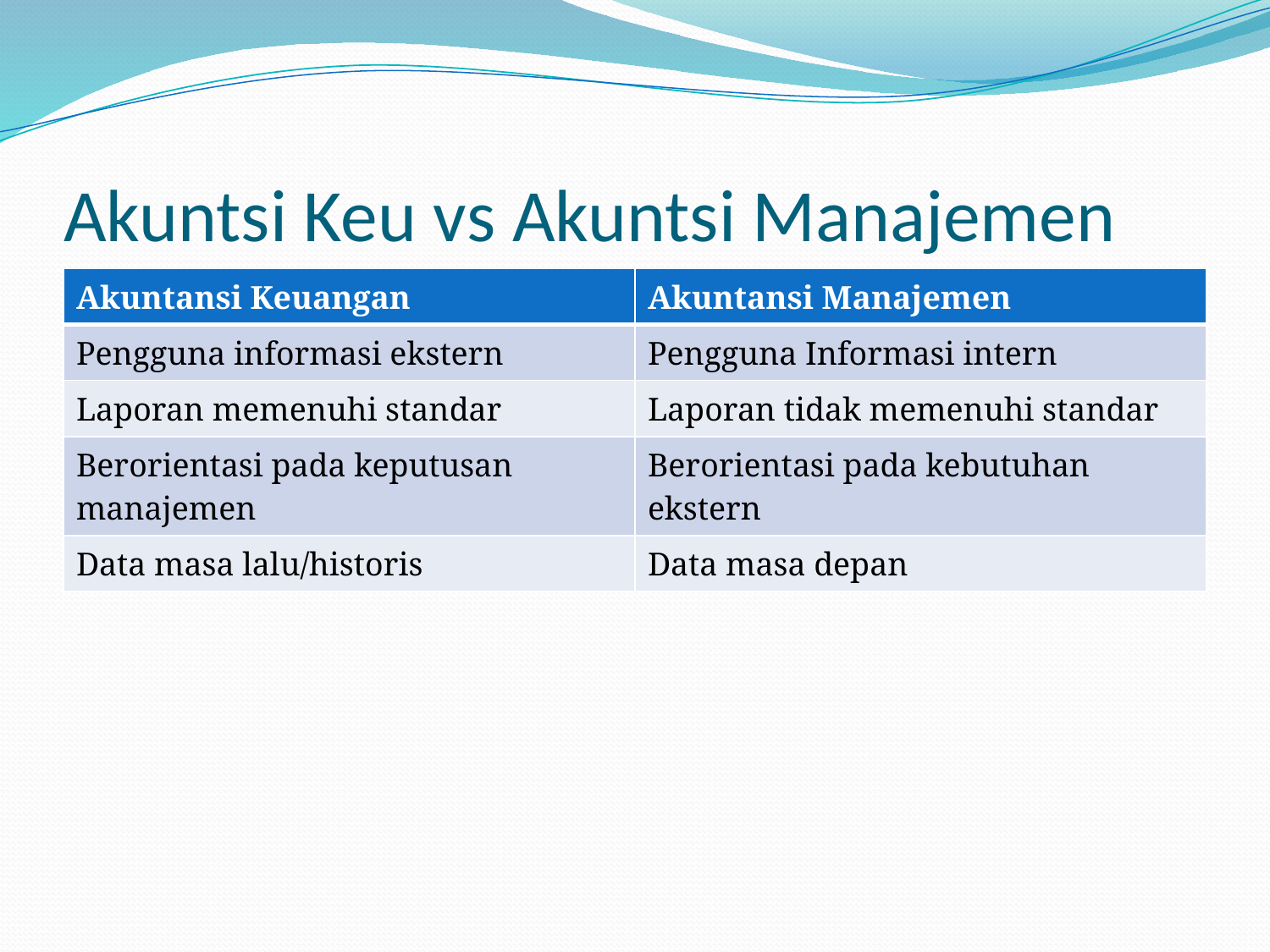

# Akuntsi Keu vs Akuntsi Manajemen
| Akuntansi Keuangan | Akuntansi Manajemen |
| --- | --- |
| Pengguna informasi ekstern | Pengguna Informasi intern |
| Laporan memenuhi standar | Laporan tidak memenuhi standar |
| Berorientasi pada keputusan manajemen | Berorientasi pada kebutuhan ekstern |
| Data masa lalu/historis | Data masa depan |